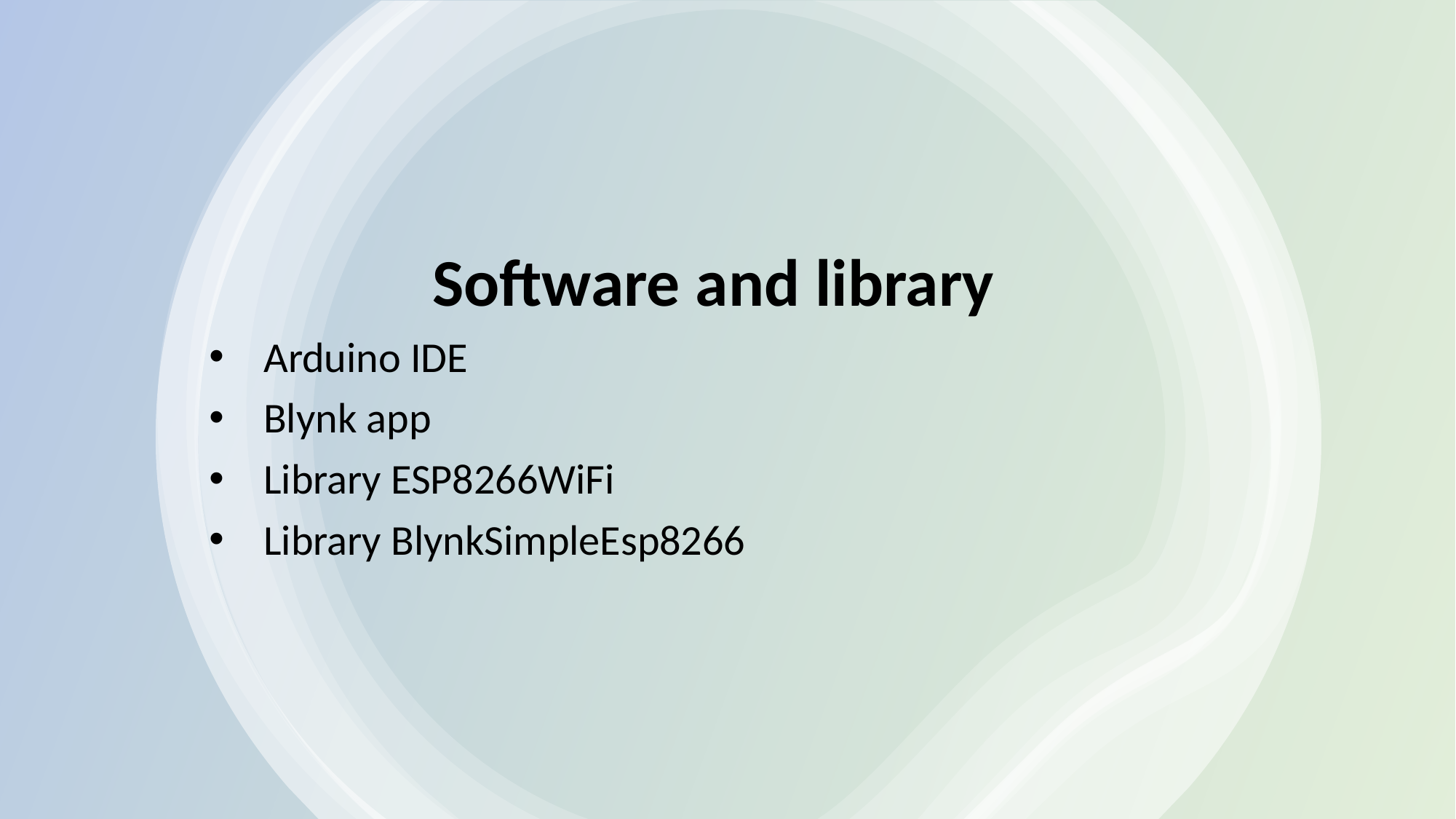

Software and library
Arduino IDE
Blynk app
Library ESP8266WiFi
Library BlynkSimpleEsp8266